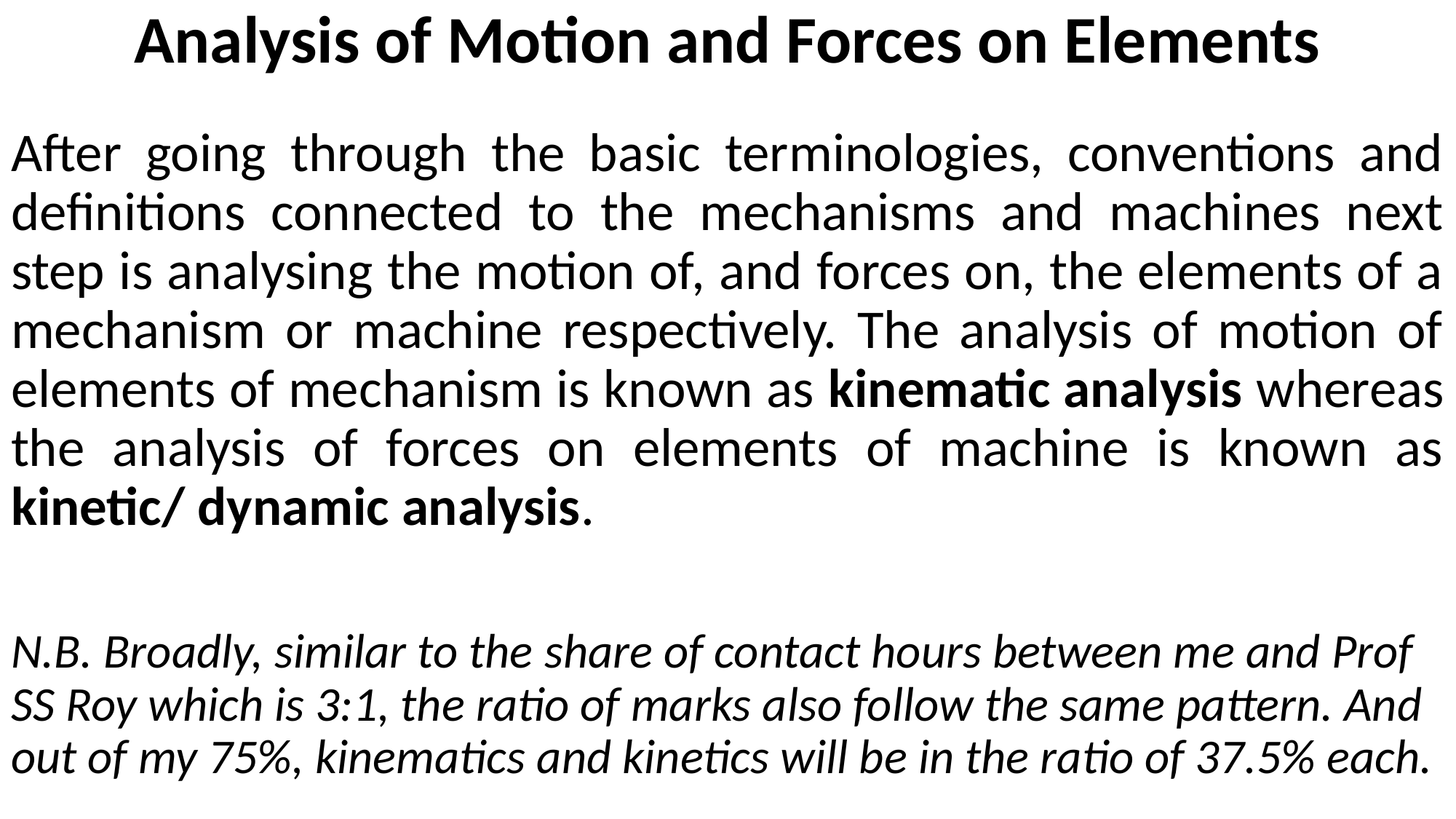

# Analysis of Motion and Forces on Elements
After going through the basic terminologies, conventions and definitions connected to the mechanisms and machines next step is analysing the motion of, and forces on, the elements of a mechanism or machine respectively. The analysis of motion of elements of mechanism is known as kinematic analysis whereas the analysis of forces on elements of machine is known as kinetic/ dynamic analysis.

N.B. Broadly, similar to the share of contact hours between me and Prof SS Roy which is 3:1, the ratio of marks also follow the same pattern. And out of my 75%, kinematics and kinetics will be in the ratio of 37.5% each.